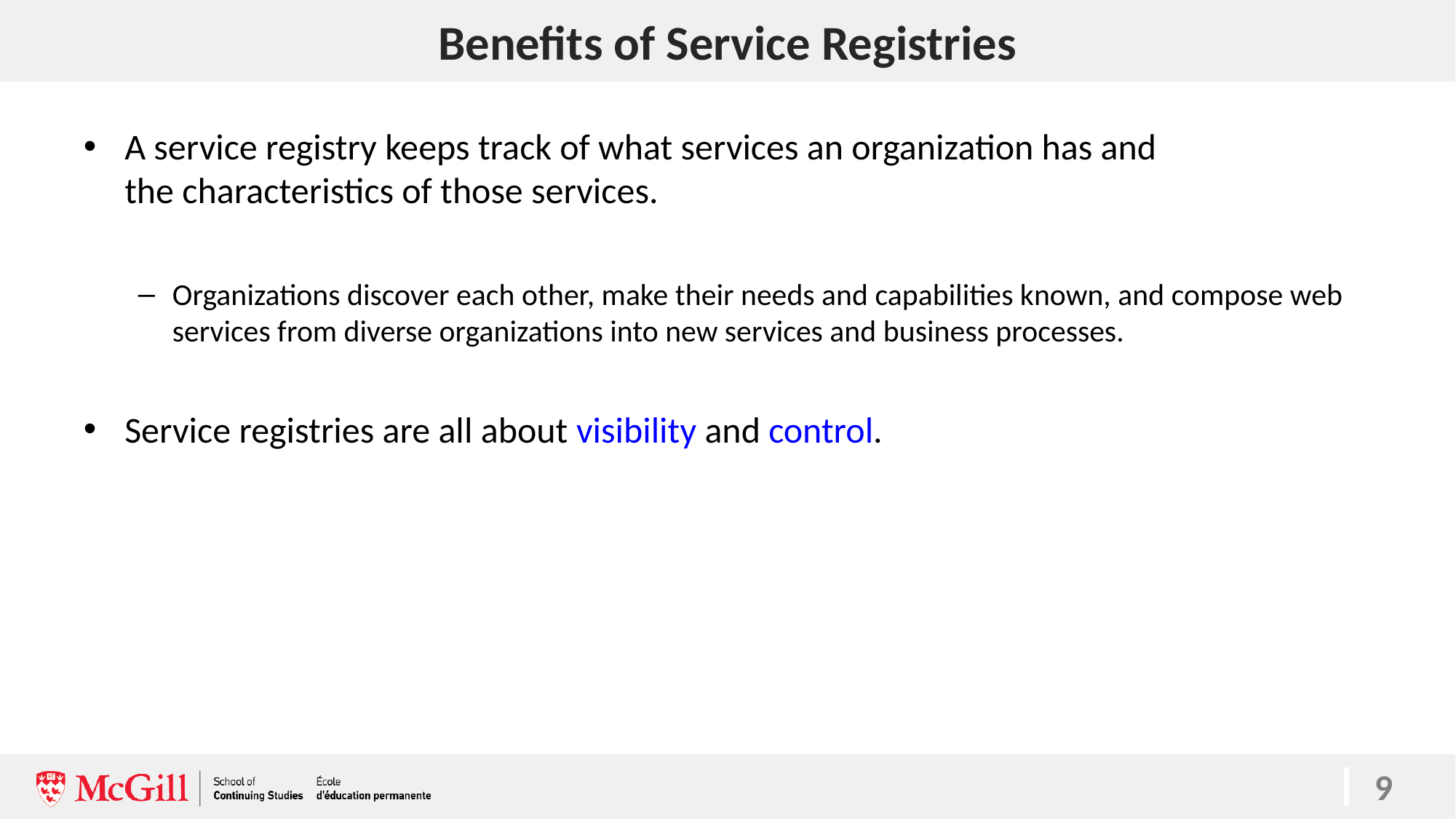

# Benefits of Service Registries
A service registry keeps track of what services an organization has and the characteristics of those services.

Organizations discover each other, make their needs and capabilities known, and compose web services from diverse organizations into new services and business processes.

Service registries are all about visibility and control.